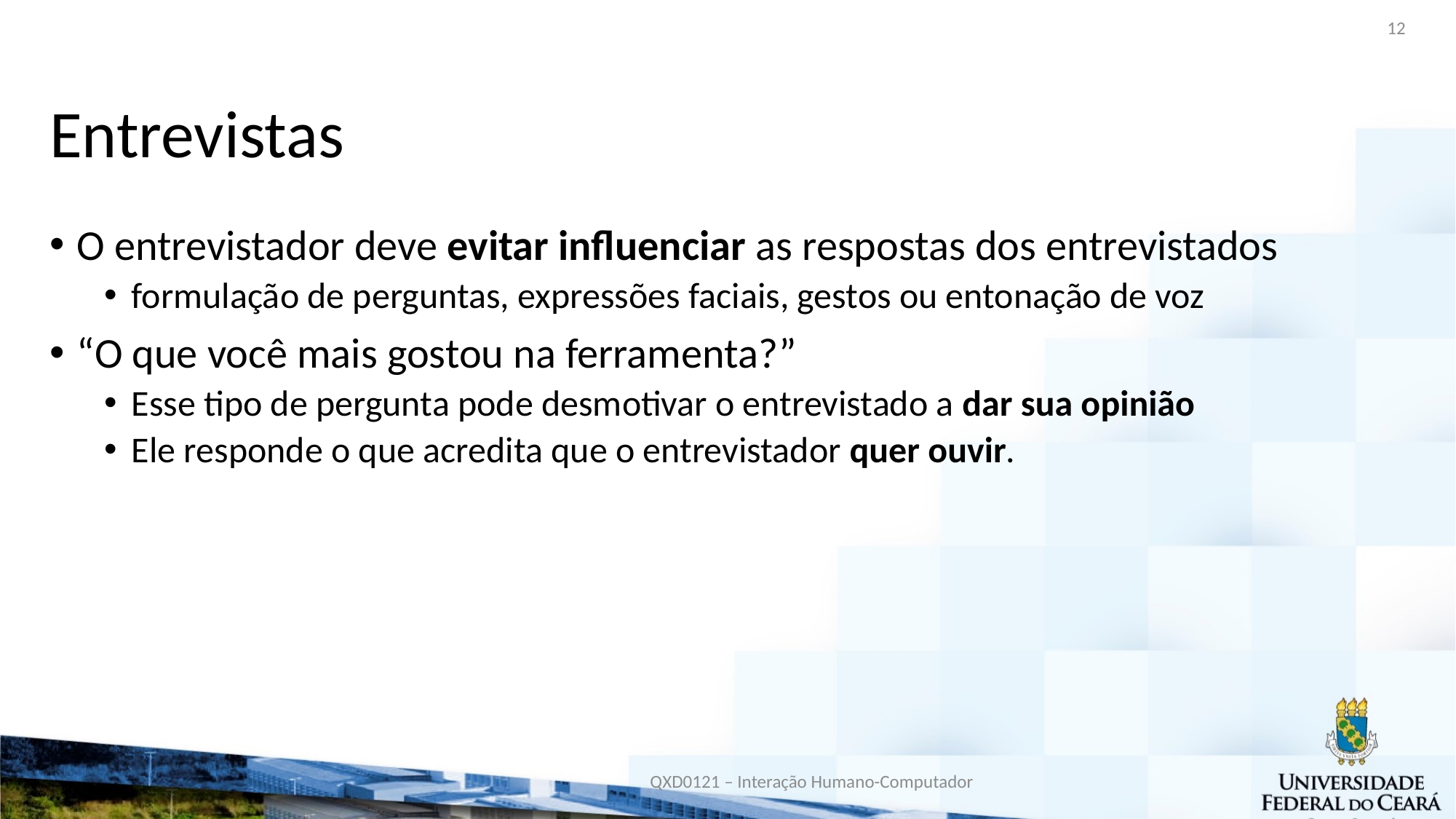

12
# Entrevistas
O entrevistador deve evitar influenciar as respostas dos entrevistados
formulação de perguntas, expressões faciais, gestos ou entonação de voz
“O que você mais gostou na ferramenta?”
Esse tipo de pergunta pode desmotivar o entrevistado a dar sua opinião
Ele responde o que acredita que o entrevistador quer ouvir.

QXD0121 – Interação Humano-Computador